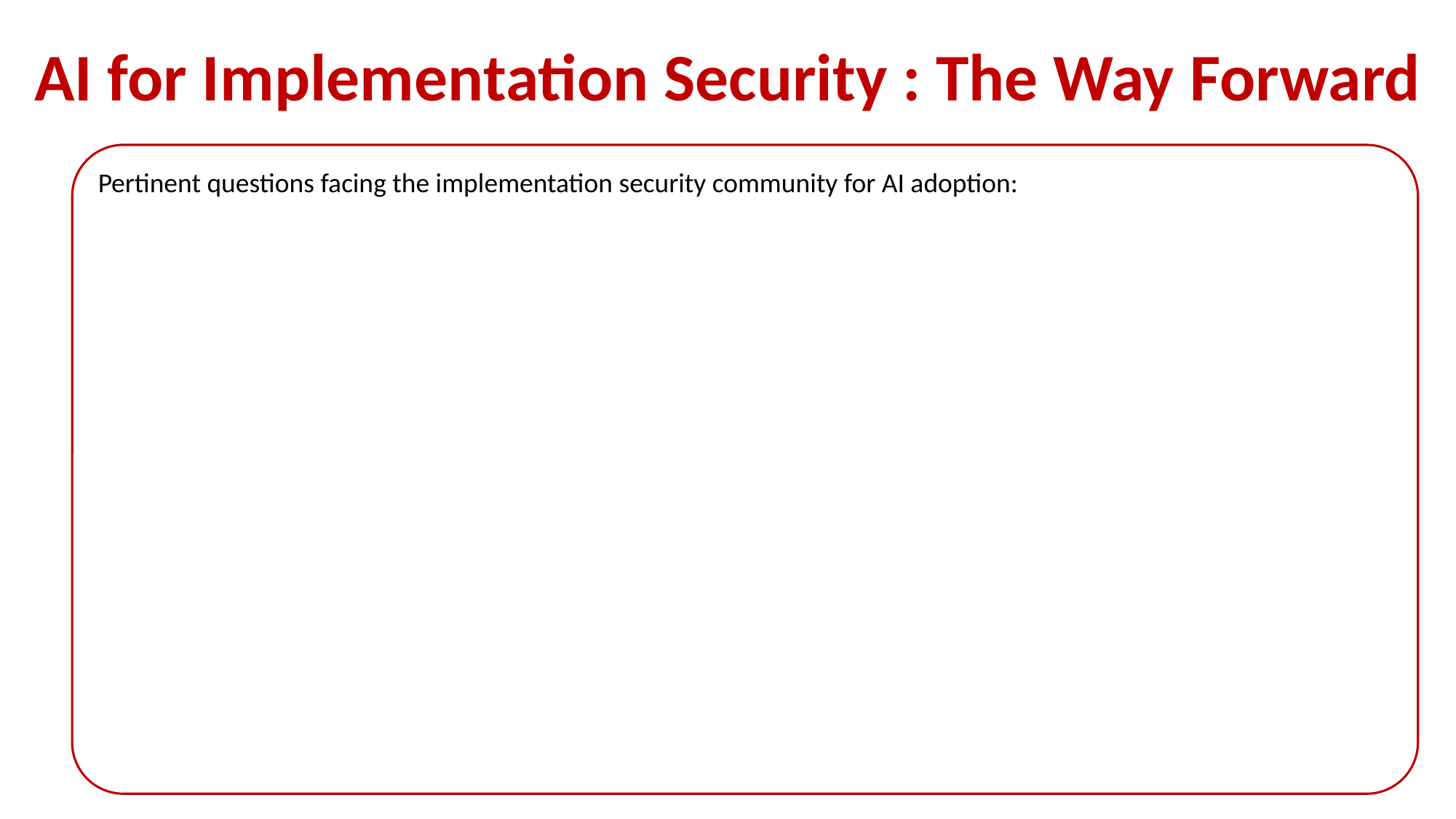

# AI for Implementation Security : The Way Forward
Pertinent questions facing the implementation security community for AI adoption: